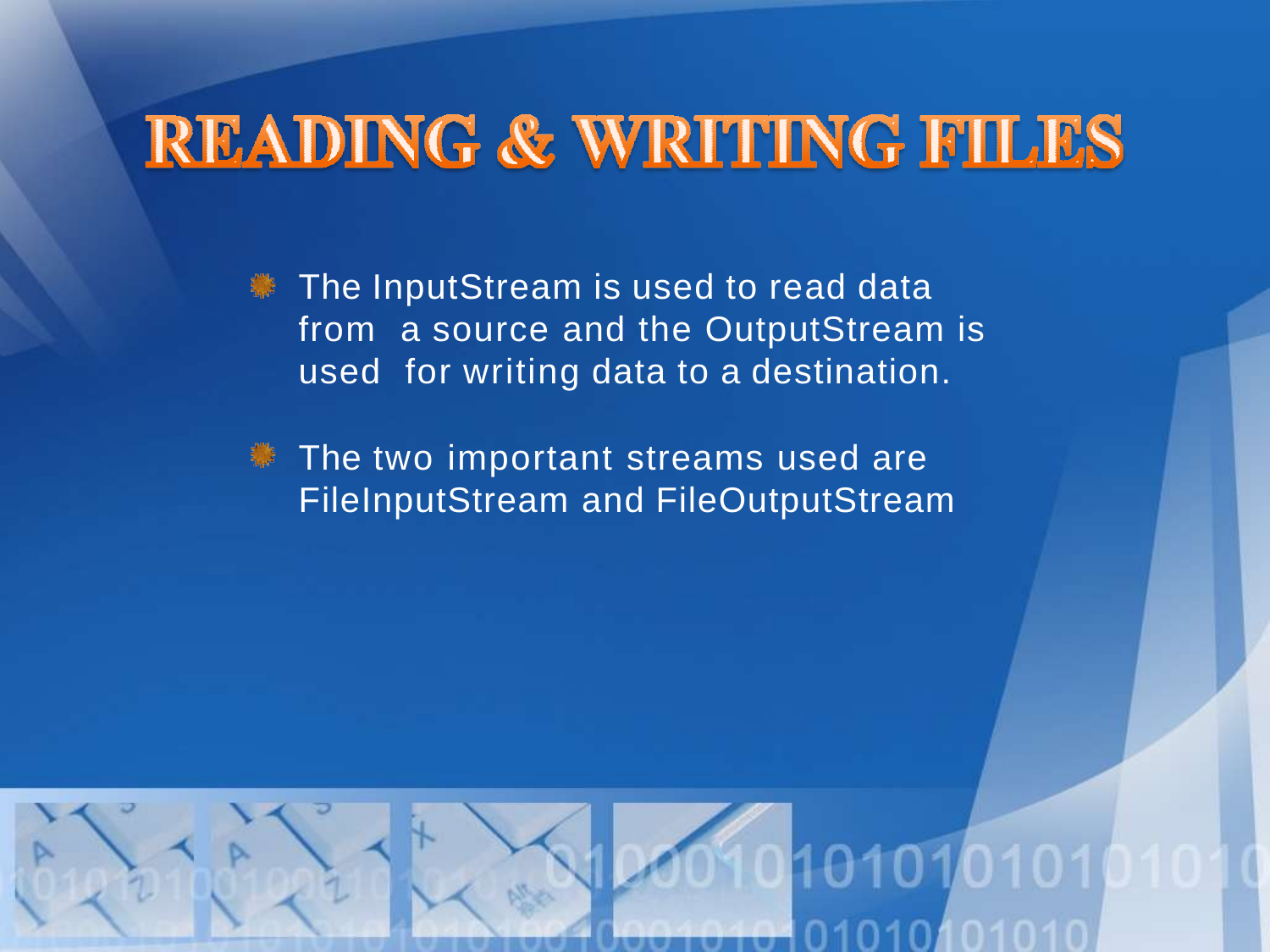

The InputStream is used to read data from  a source and the OutputStream is used  for writing data to a destination.

The two important streams used are  FileInputStream and FileOutputStream